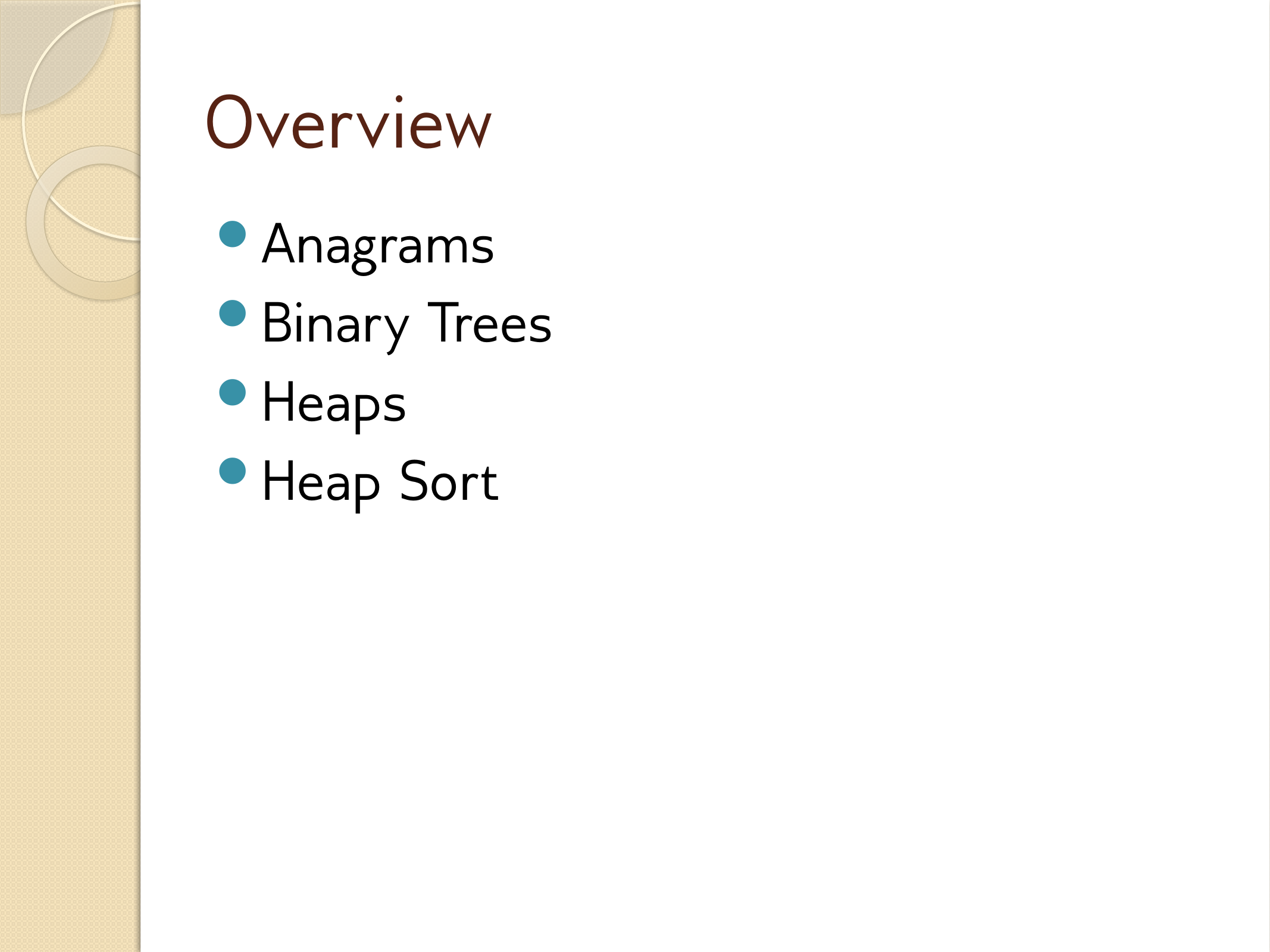

# Overview
Anagrams
Binary Trees
Heaps
Heap Sort